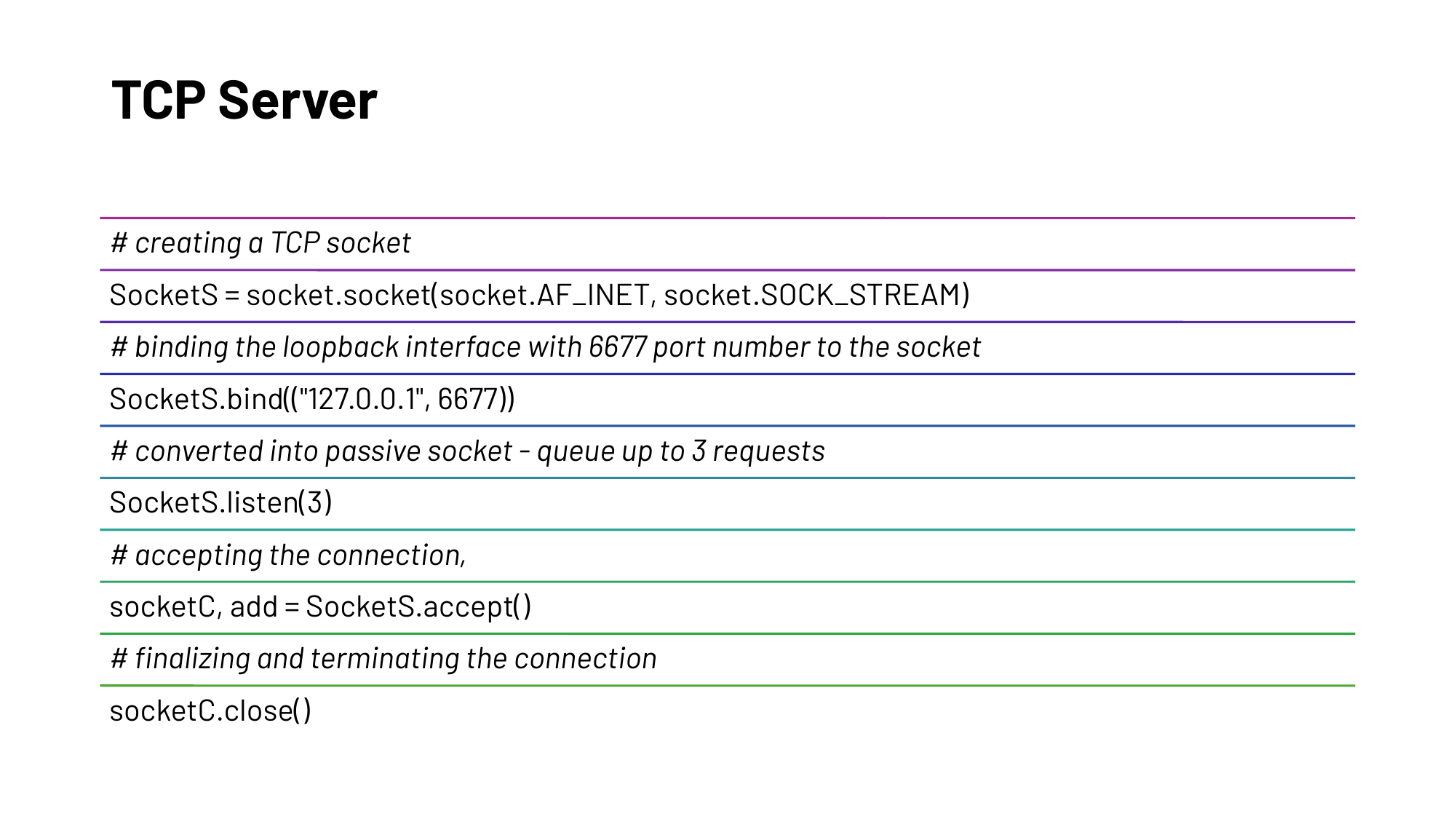

# TCP Server
# creating a TCP socket
SocketS = socket.socket(socket.AF_INET, socket.SOCK_STREAM)
# binding the loopback interface with 6677 port number to the socket
SocketS.bind(("127.0.0.1", 6677))
# converted into passive socket - queue up to 3 requests
SocketS.listen(3)
# accepting the connection,
socketC, add = SocketS.accept()
# finalizing and terminating the connection
socketC.close()